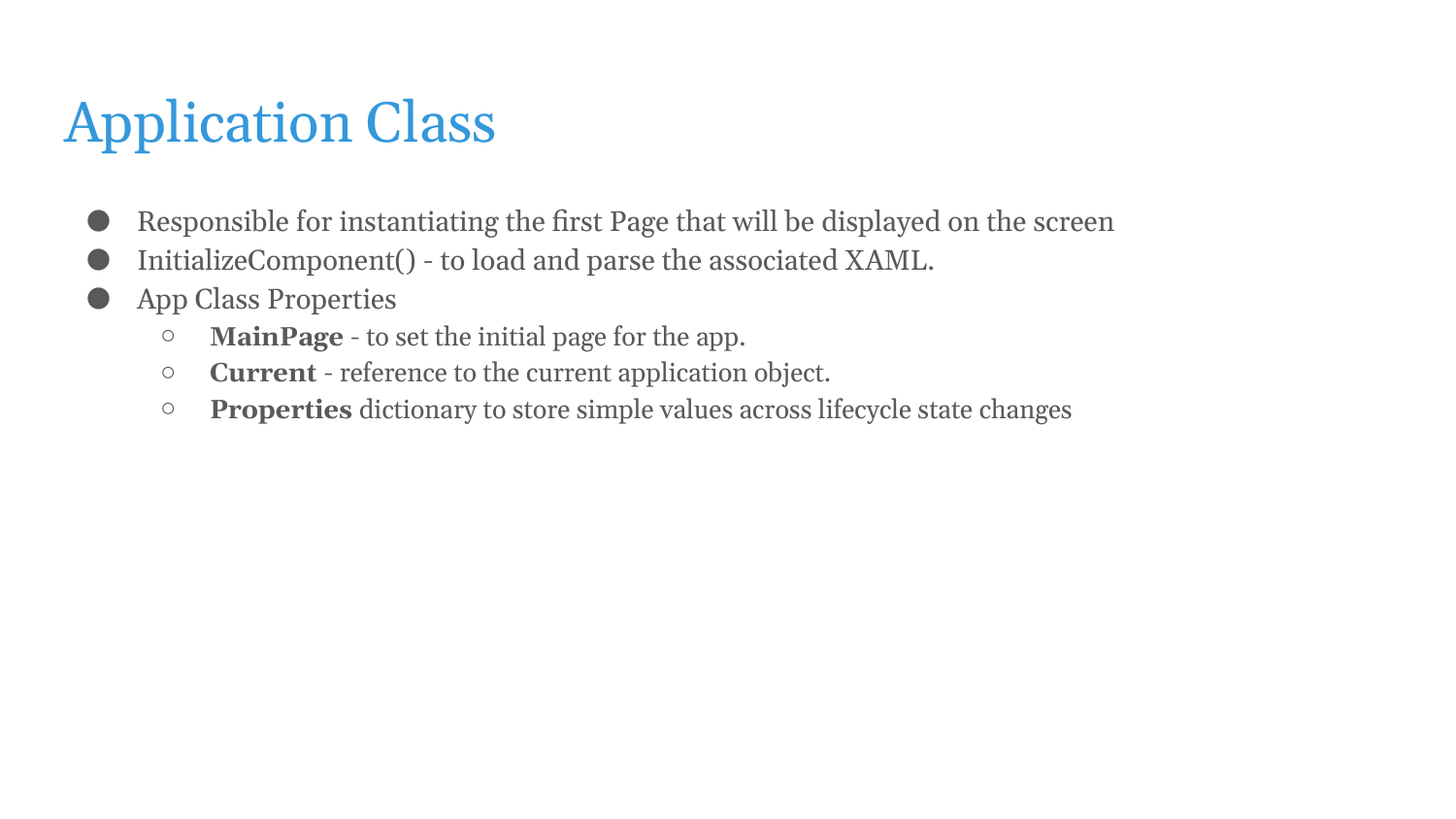

# Application Class
Responsible for instantiating the first Page that will be displayed on the screen
InitializeComponent() - to load and parse the associated XAML.
App Class Properties
MainPage - to set the initial page for the app.
Current - reference to the current application object.
Properties dictionary to store simple values across lifecycle state changes